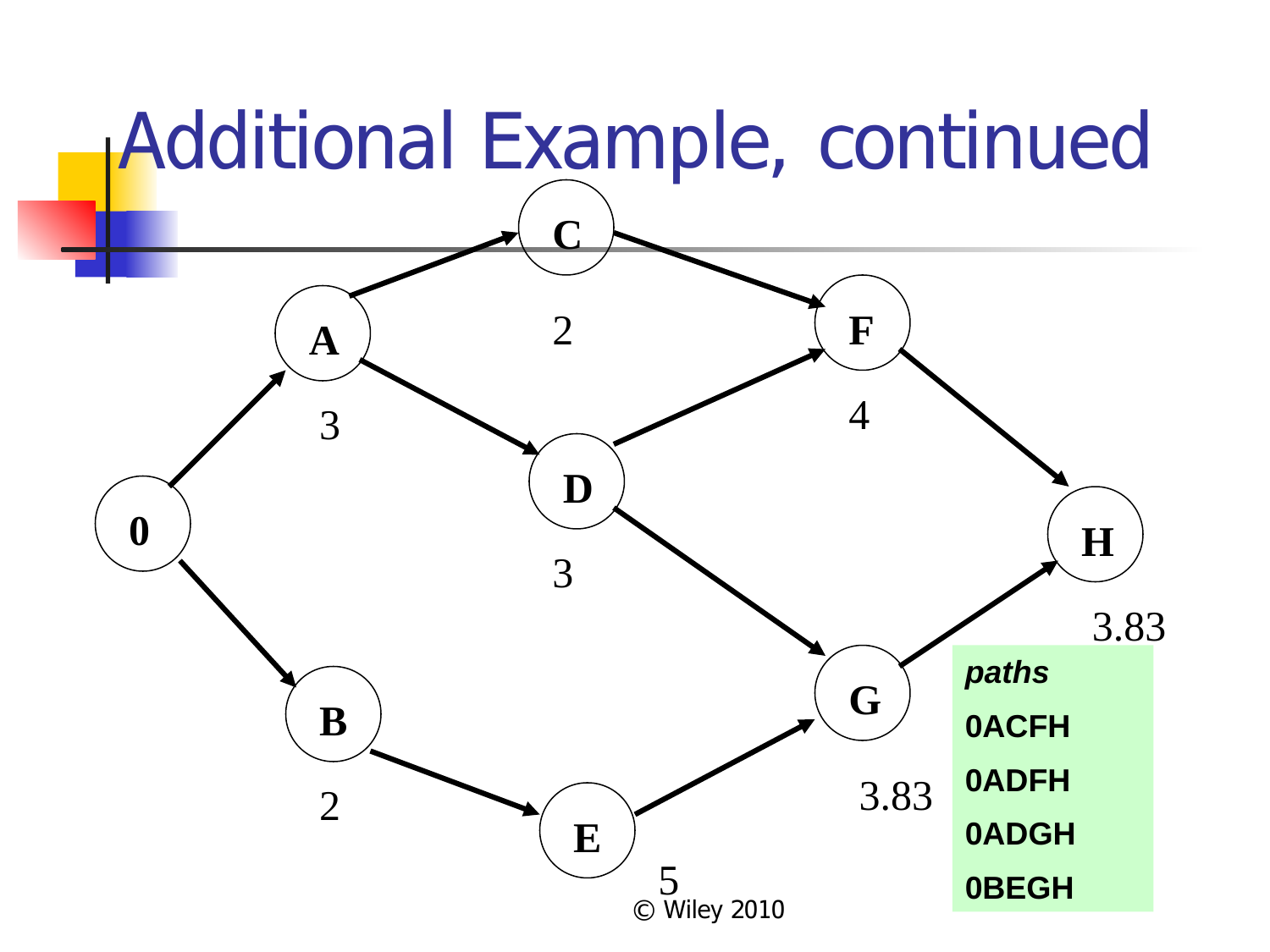

# Additional Example, continued

C

F

A
2

4
3

D

0

H

3

3.83

G
paths
0ACFH
0ADFH
0ADGH
0BEGH

B

3.83
2

E
5
© Wiley 2010